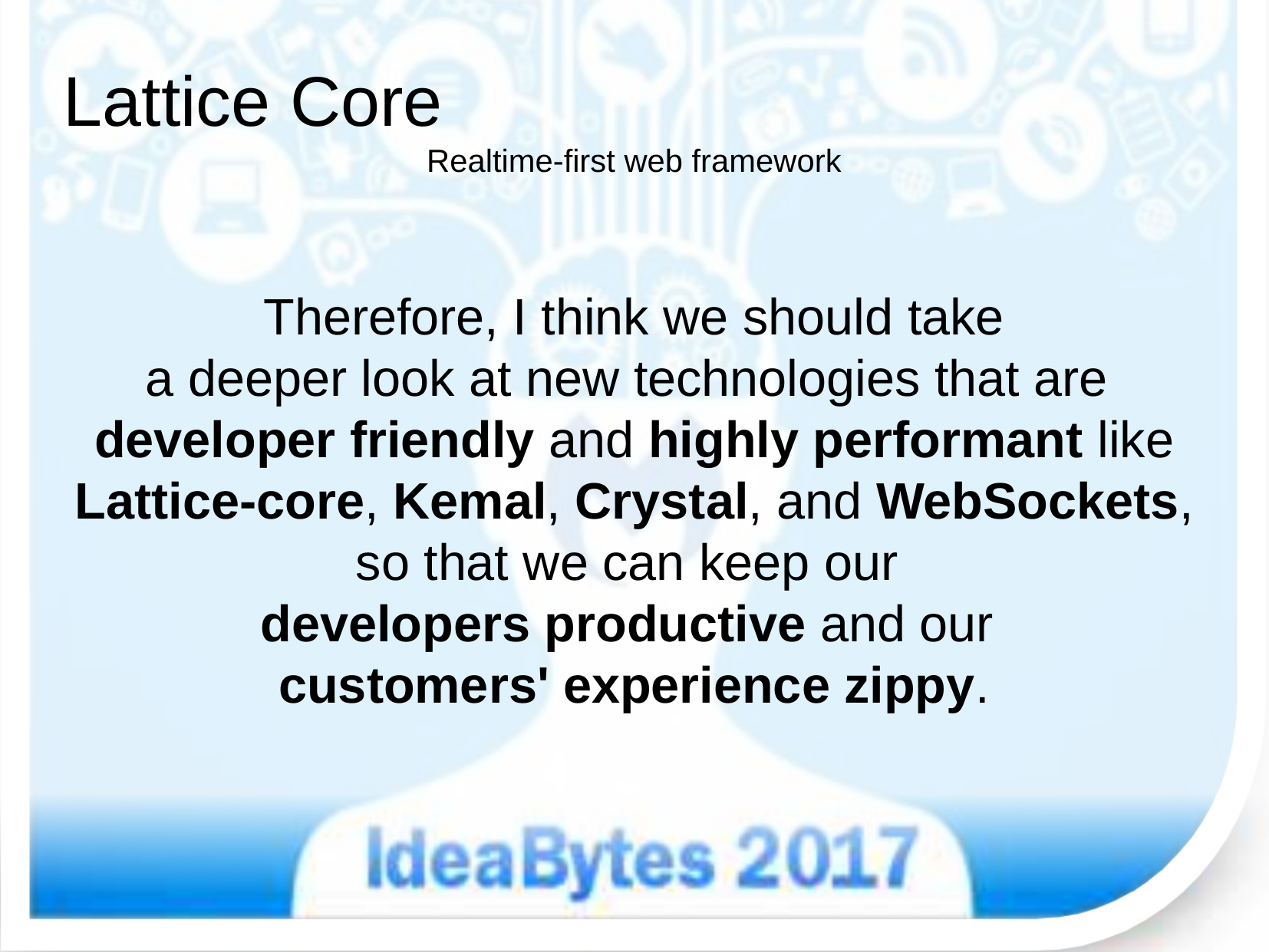

Lattice Core
Realtime-first web framework
Therefore, I think we should take
a deeper look at new technologies that are
developer friendly and highly performant like
Lattice-core, Kemal, Crystal, and WebSockets,
so that we can keep our
developers productive and our
customers' experience zippy.